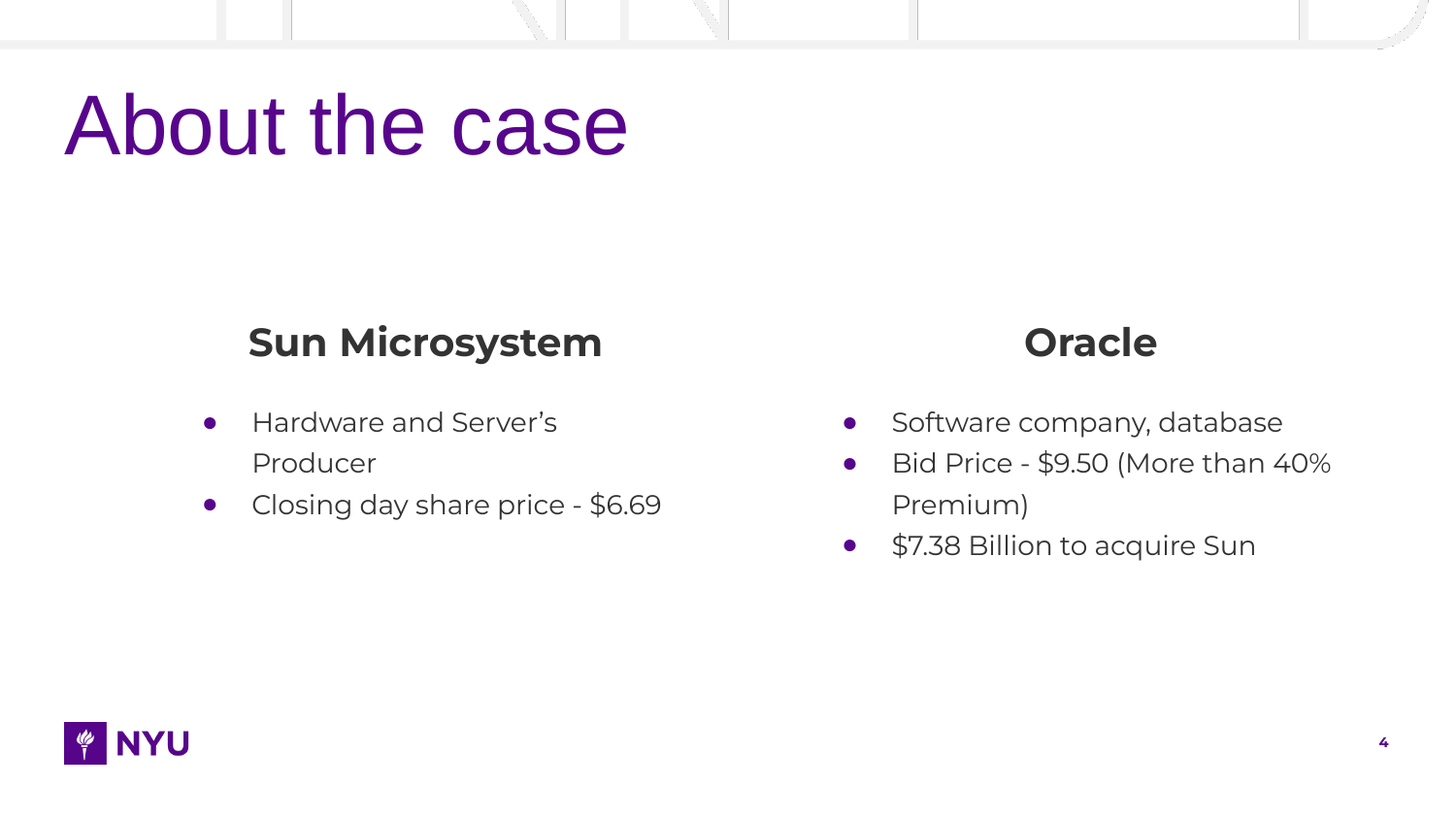

# About the case
Sun Microsystem
Hardware and Server’s Producer
Closing day share price - $6.69

Oracle
Software company, database
Bid Price - $9.50 (More than 40% Premium)
$7.38 Billion to acquire Sun